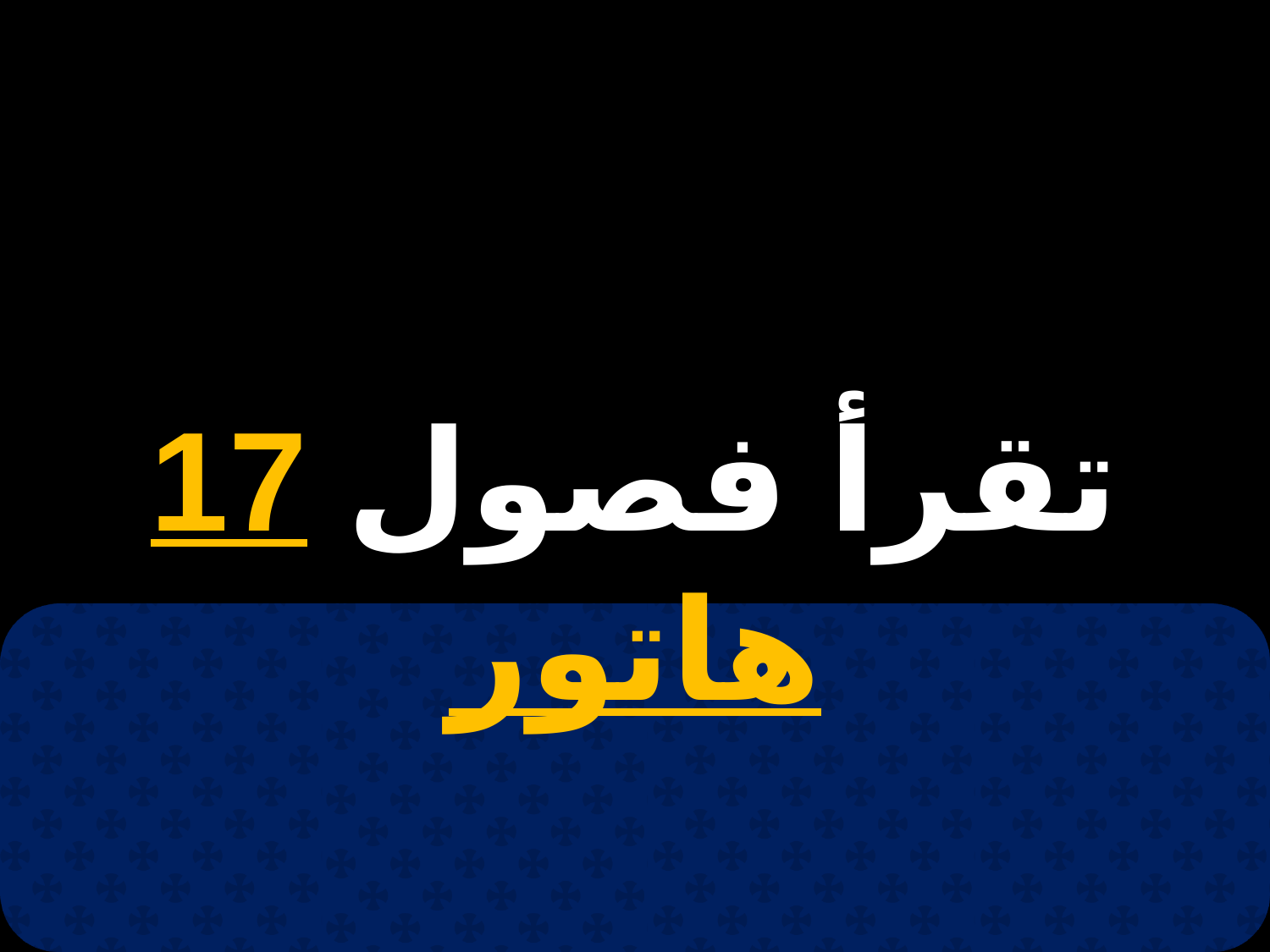

# 18 أمشير
تقرأ فصول 17 هاتور